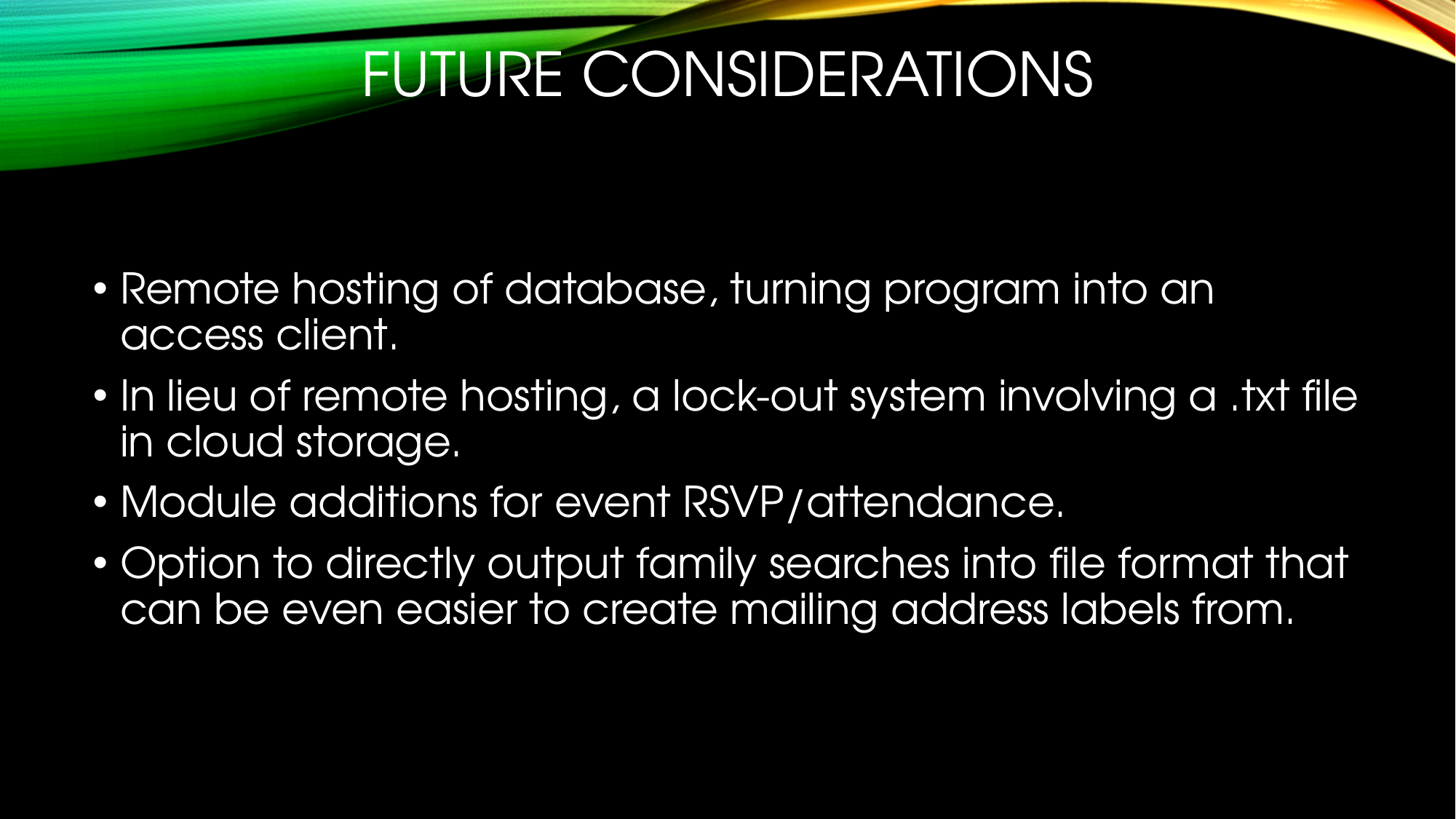

# Future considerations
Remote hosting of database, turning program into an access client.
In lieu of remote hosting, a lock-out system involving a .txt file in cloud storage.
Module additions for event RSVP/attendance.
Option to directly output family searches into file format that can be even easier to create mailing address labels from.